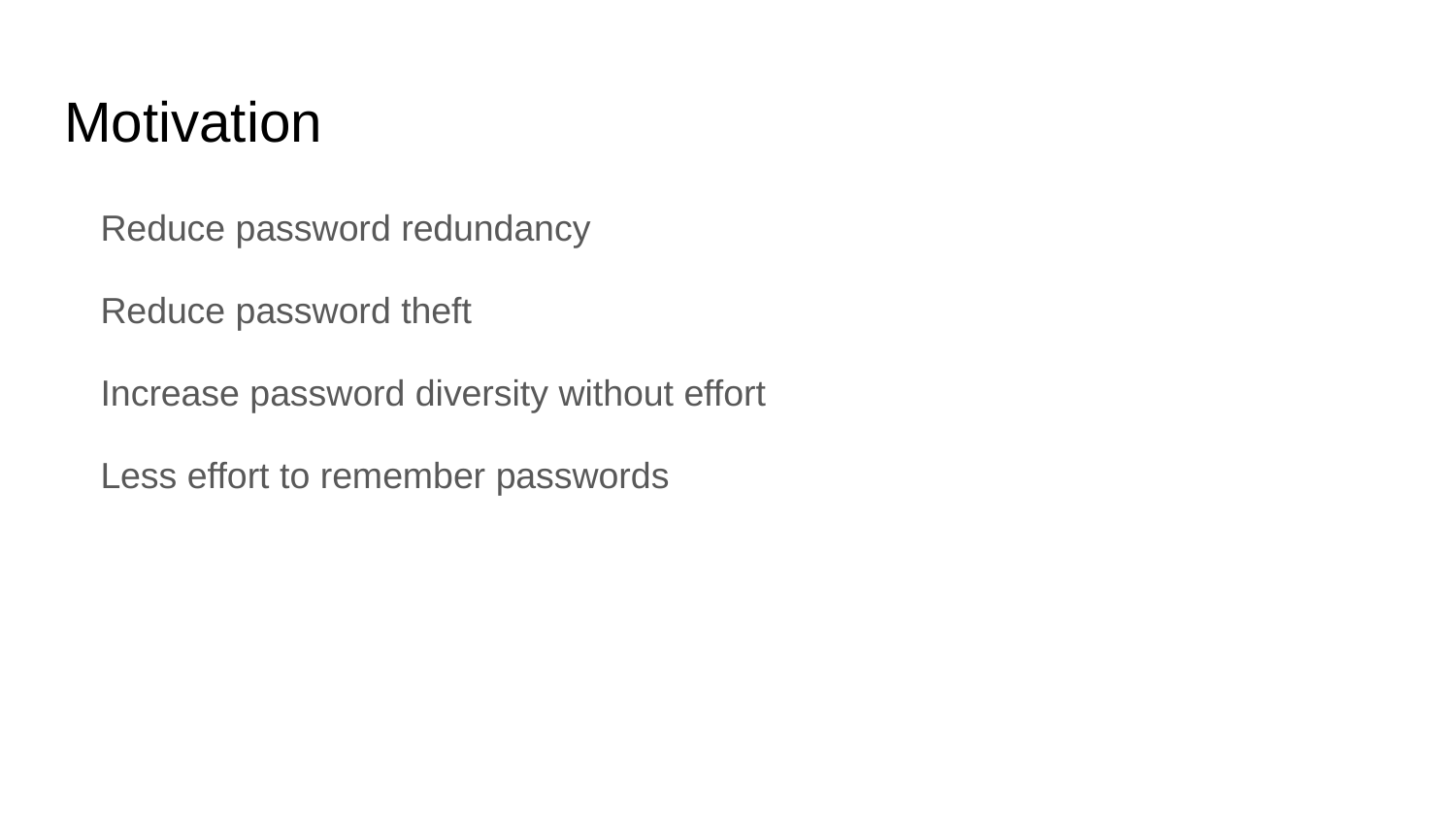

# Motivation
Reduce password redundancy
Reduce password theft
Increase password diversity without effort
Less effort to remember passwords